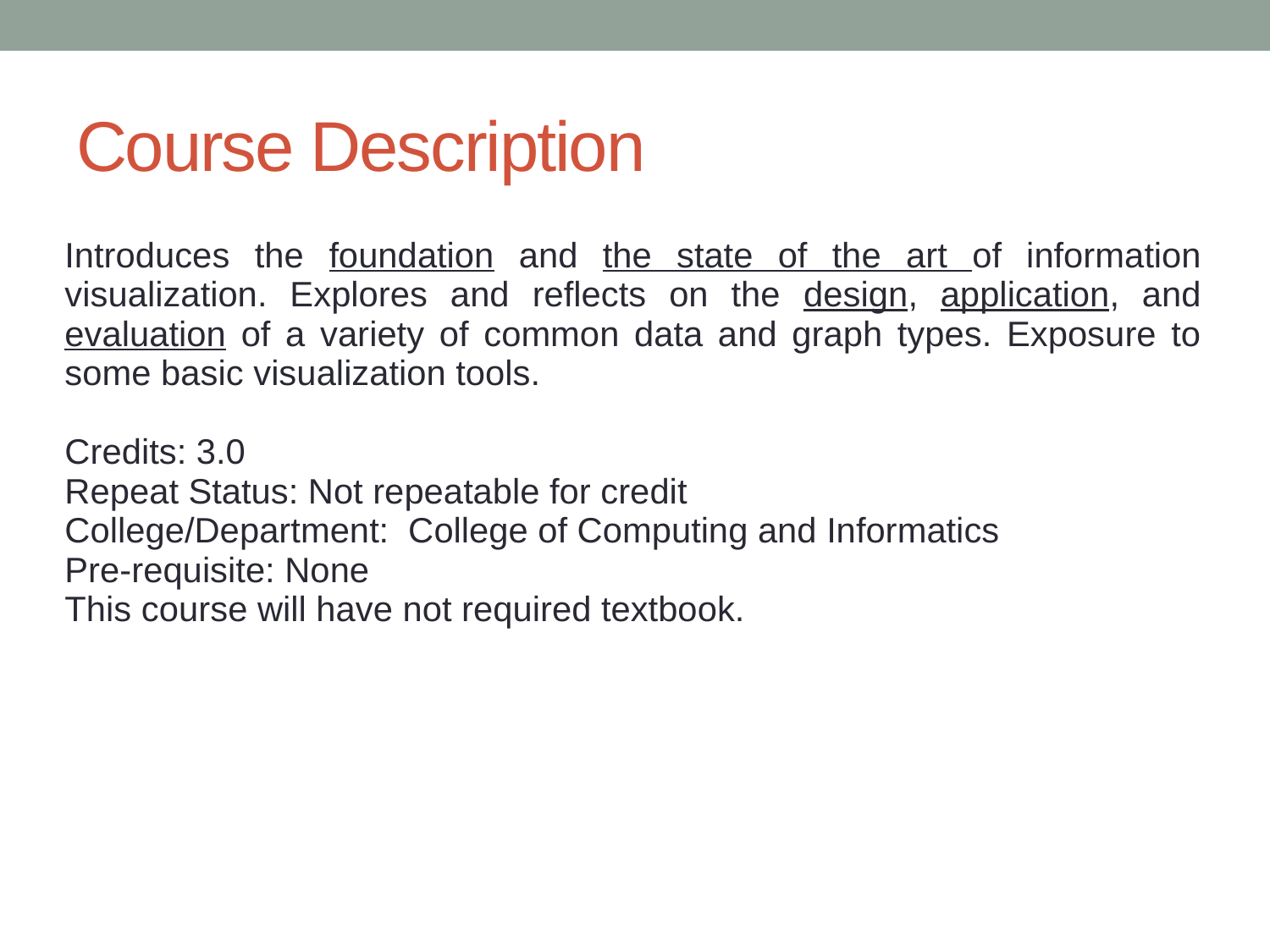

# Course Description
| Introduces the foundation and the state of the art of information visualization. Explores and reflects on the design, application, and evaluation of a variety of common data and graph types. Exposure to some basic visualization tools. Credits: 3.0 Repeat Status: Not repeatable for credit College/Department:  College of Computing and Informatics Pre-requisite: None This course will have not required textbook. |
| --- |